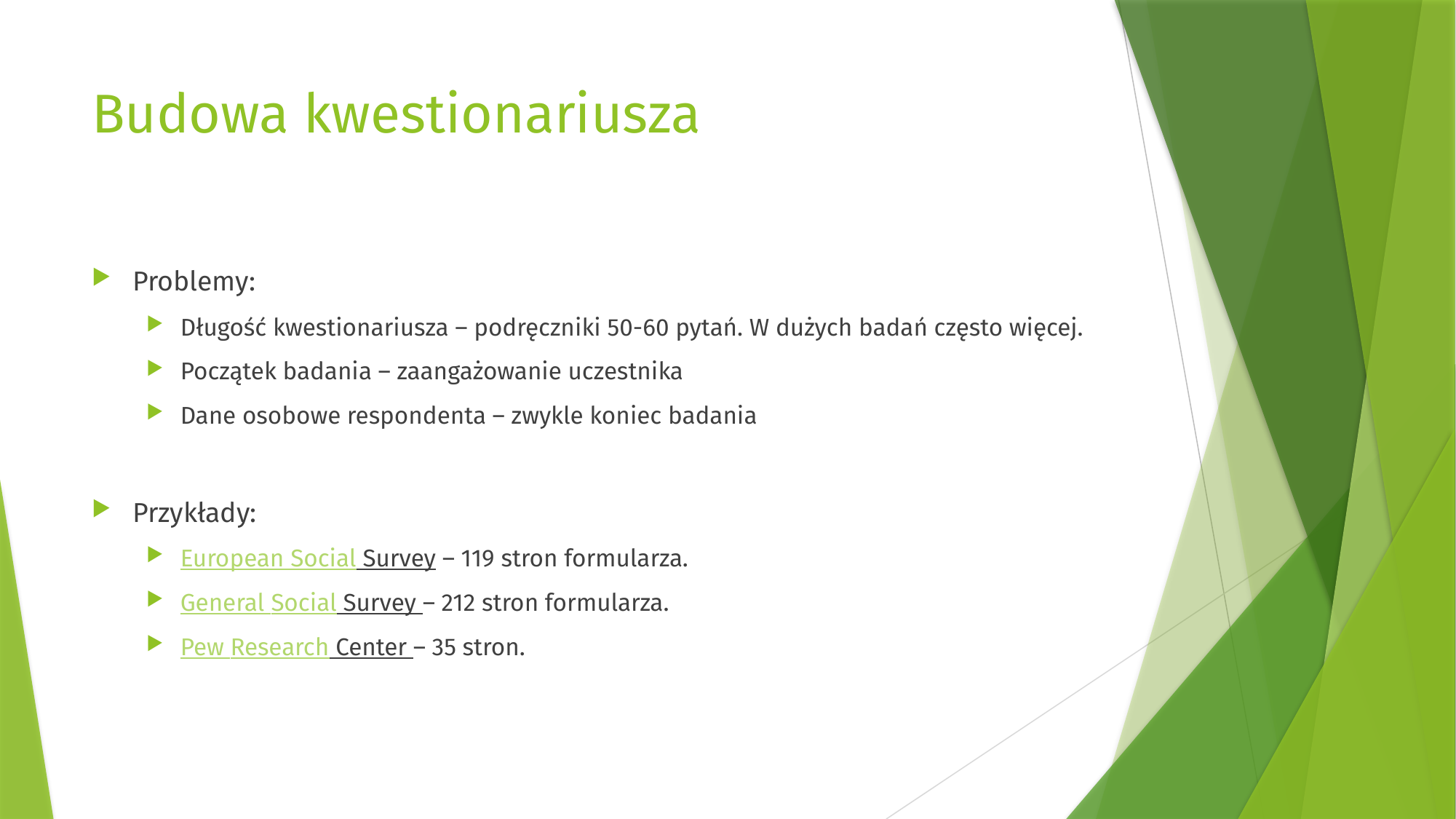

# Budowa kwestionariusza
Problemy:
Długość kwestionariusza – podręczniki 50-60 pytań. W dużych badań często więcej.
Początek badania – zaangażowanie uczestnika
Dane osobowe respondenta – zwykle koniec badania

Przykłady:
European Social Survey – 119 stron formularza.
General Social Survey – 212 stron formularza.
Pew Research Center – 35 stron.